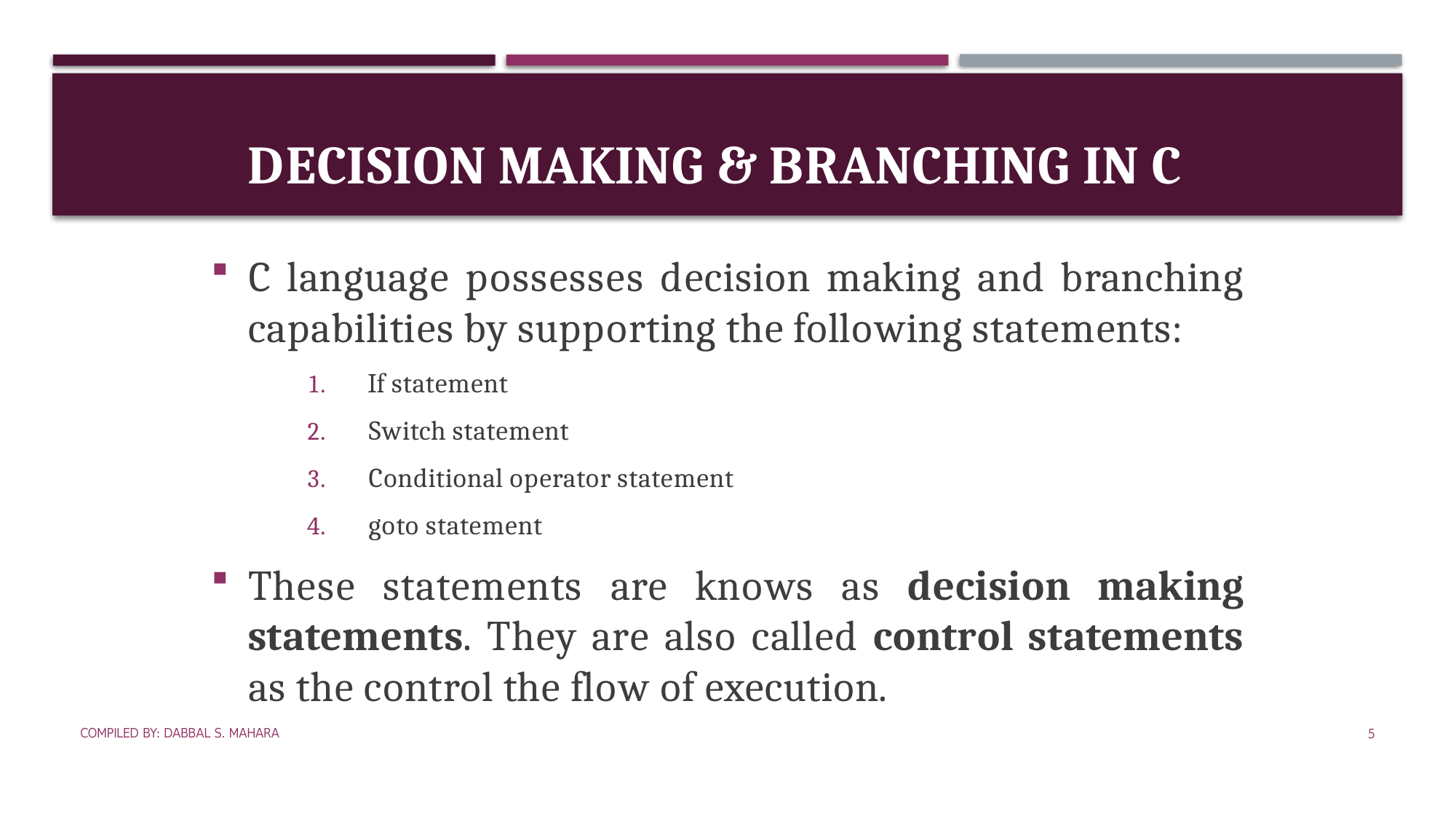

# Decision Making & Branching in C
C language possesses decision making and branching capabilities by supporting the following statements:
If statement
Switch statement
Conditional operator statement
goto statement
These statements are knows as decision making statements. They are also called control statements as the control the flow of execution.
Compiled By: Dabbal S. Mahara
5